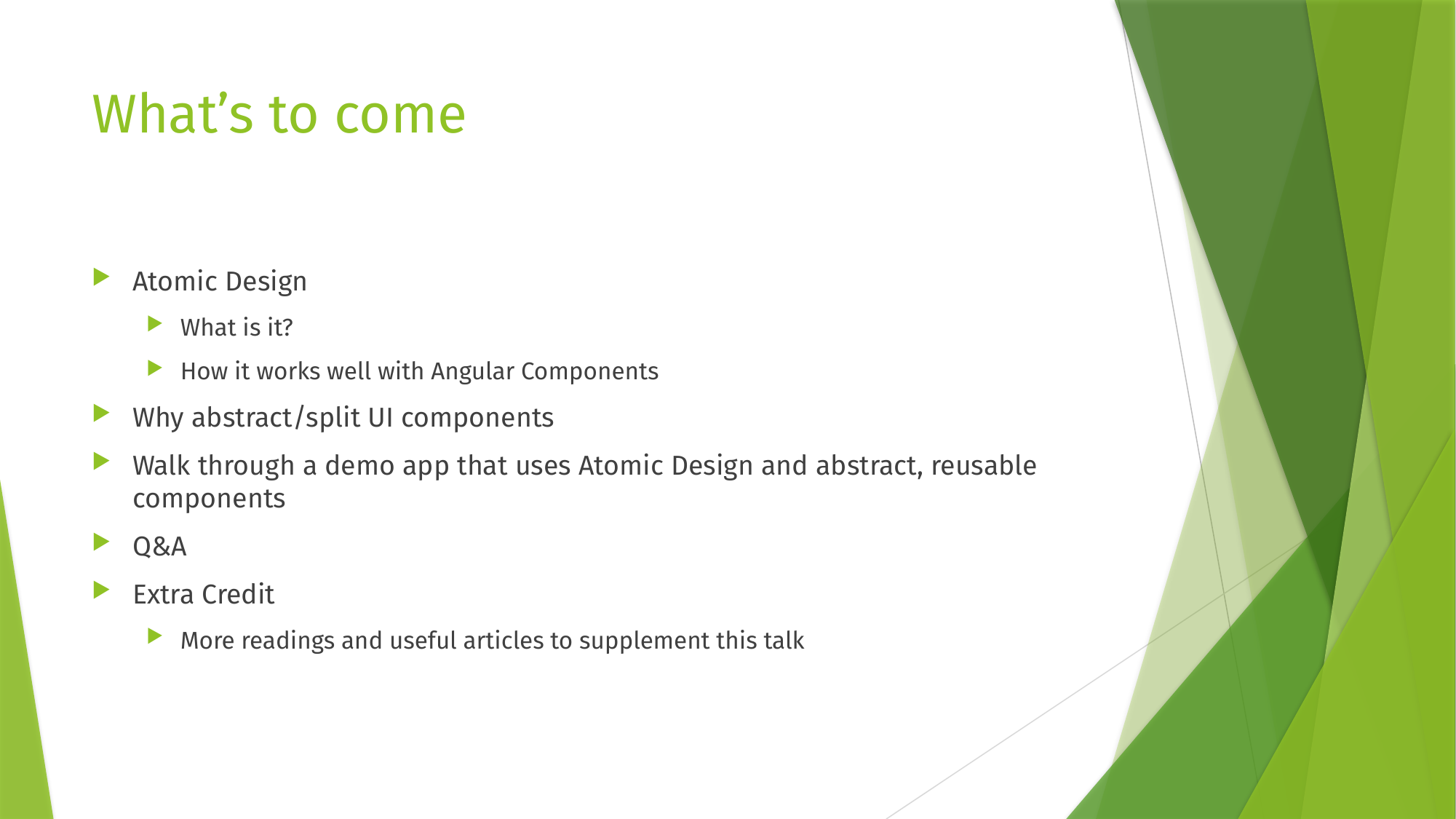

# What’s to come
Atomic Design
What is it?
How it works well with Angular Components
Why abstract/split UI components
Walk through a demo app that uses Atomic Design and abstract, reusable components
Q&A
Extra Credit
More readings and useful articles to supplement this talk